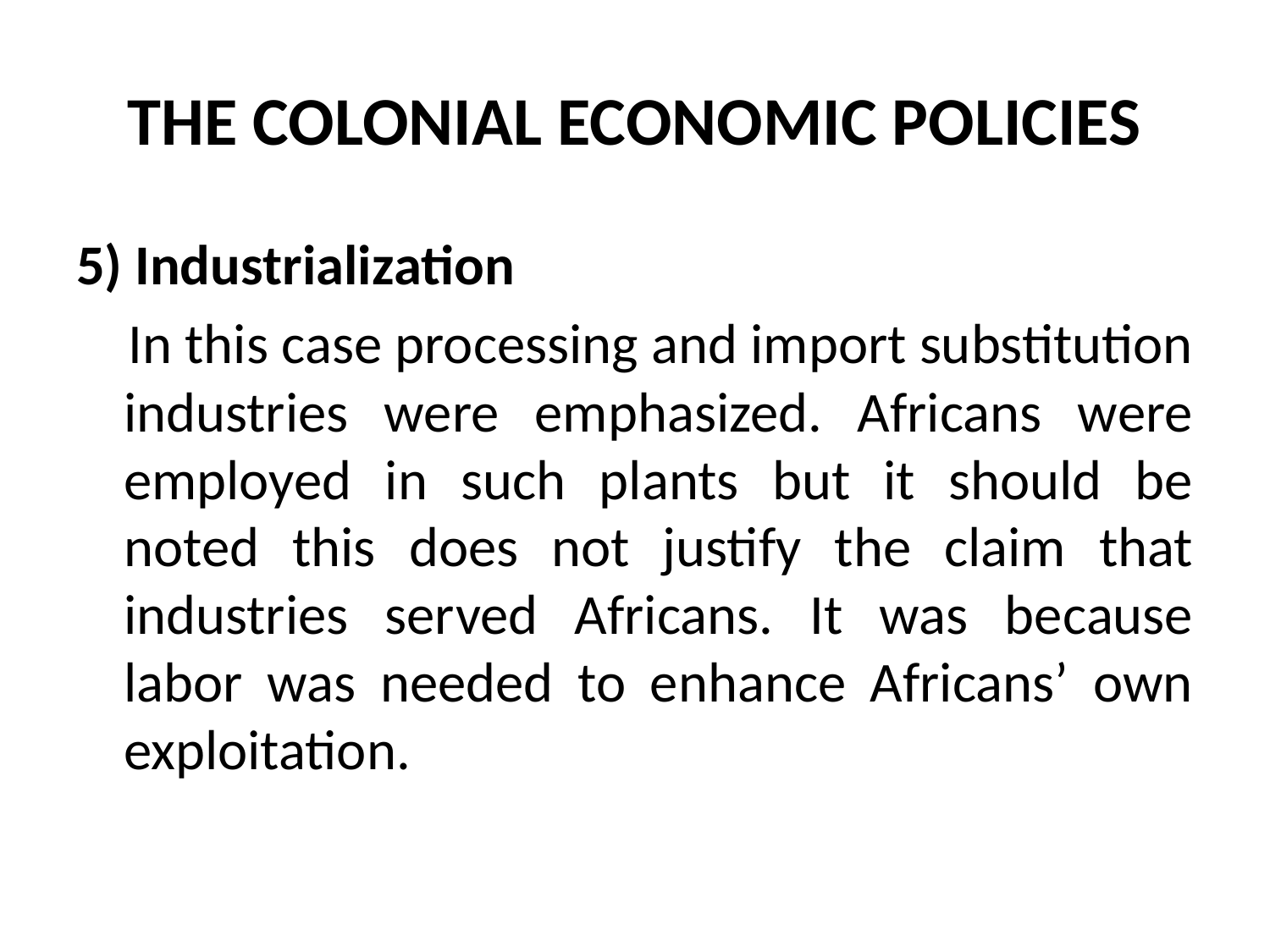

# THE COLONIAL ECONOMIC POLICIES
5) Industrialization
    In this case processing and import substitution industries were emphasized. Africans were employed in such plants but it should be noted this does not justify the claim that industries served Africans. It was because labor was needed to enhance Africans’ own exploitation.